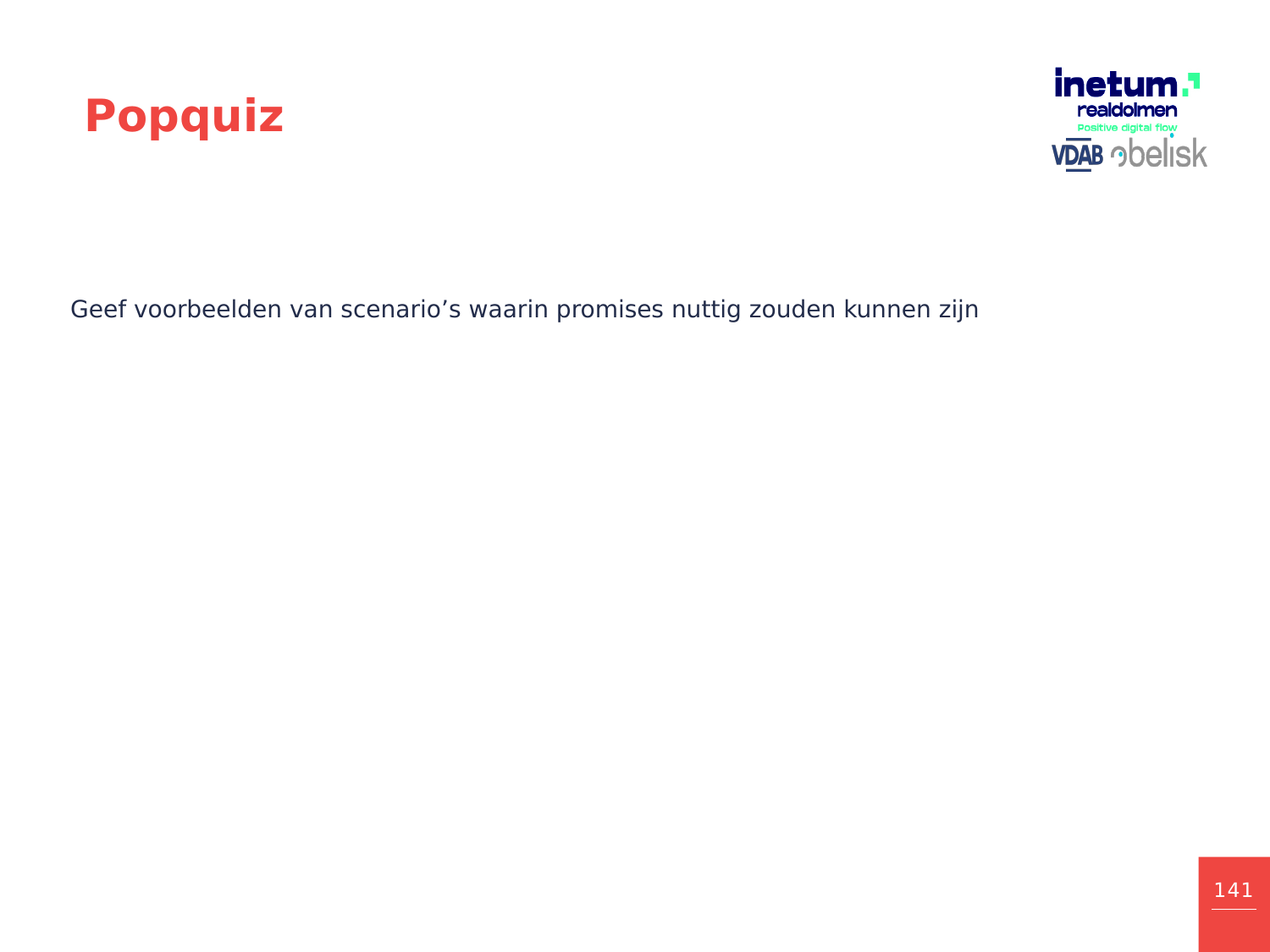

# Popquiz
Geef voorbeelden van scenario’s waarin promises nuttig zouden kunnen zijn